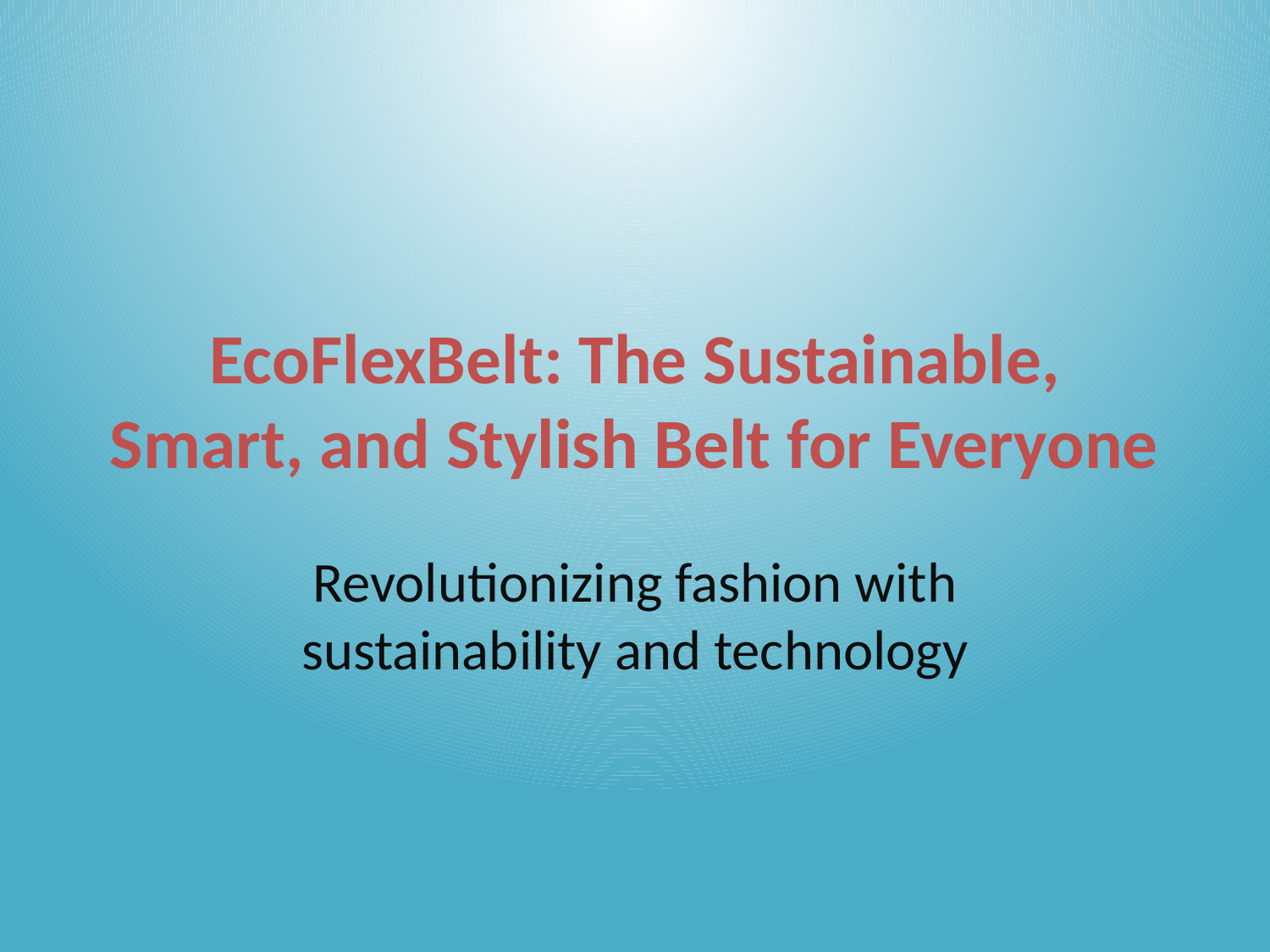

# EcoFlexBelt: The Sustainable, Smart, and Stylish Belt for Everyone
Revolutionizing fashion with sustainability and technology